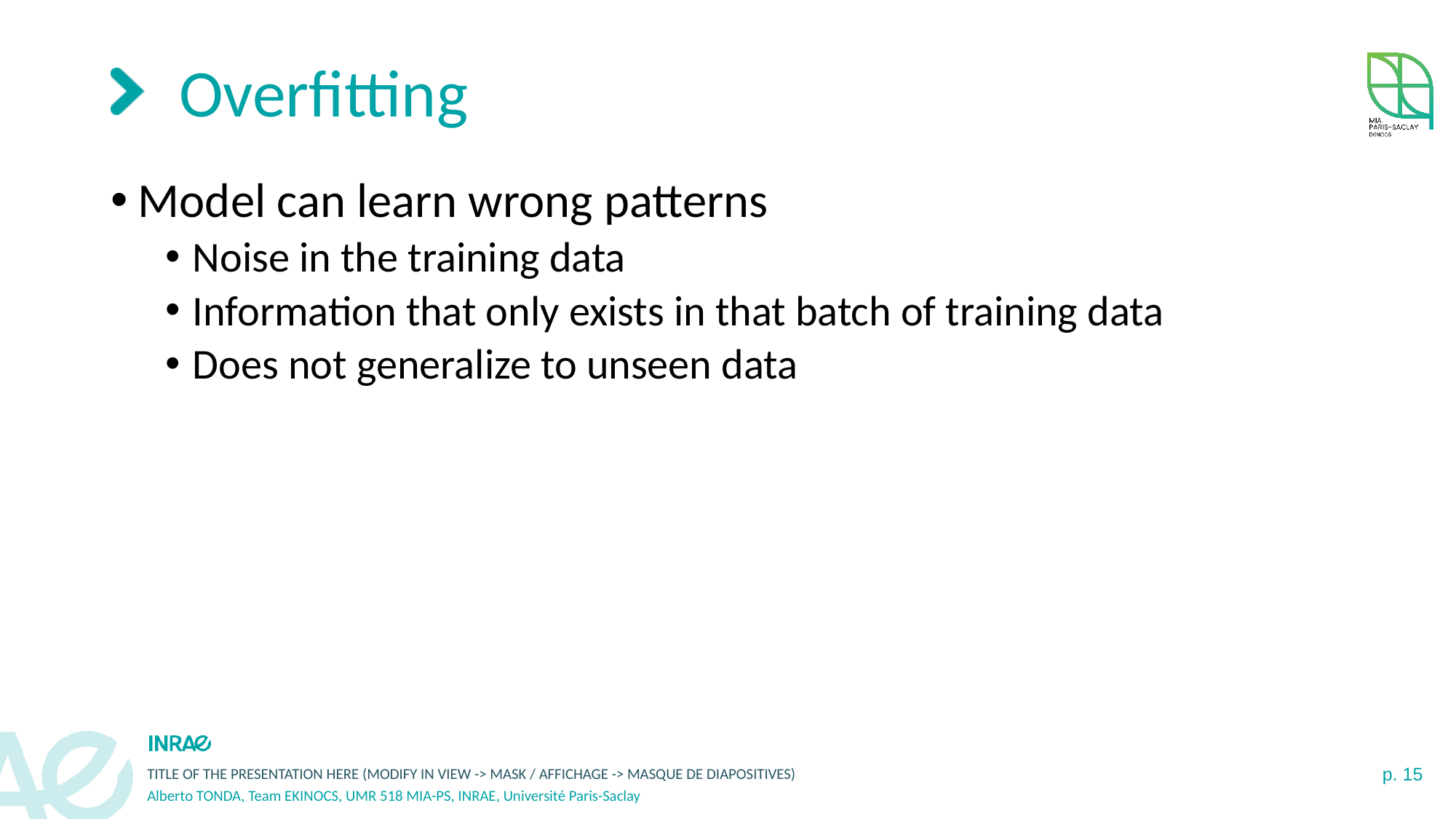

# Overfitting
Model can learn wrong patterns
Noise in the training data
Information that only exists in that batch of training data
Does not generalize to unseen data